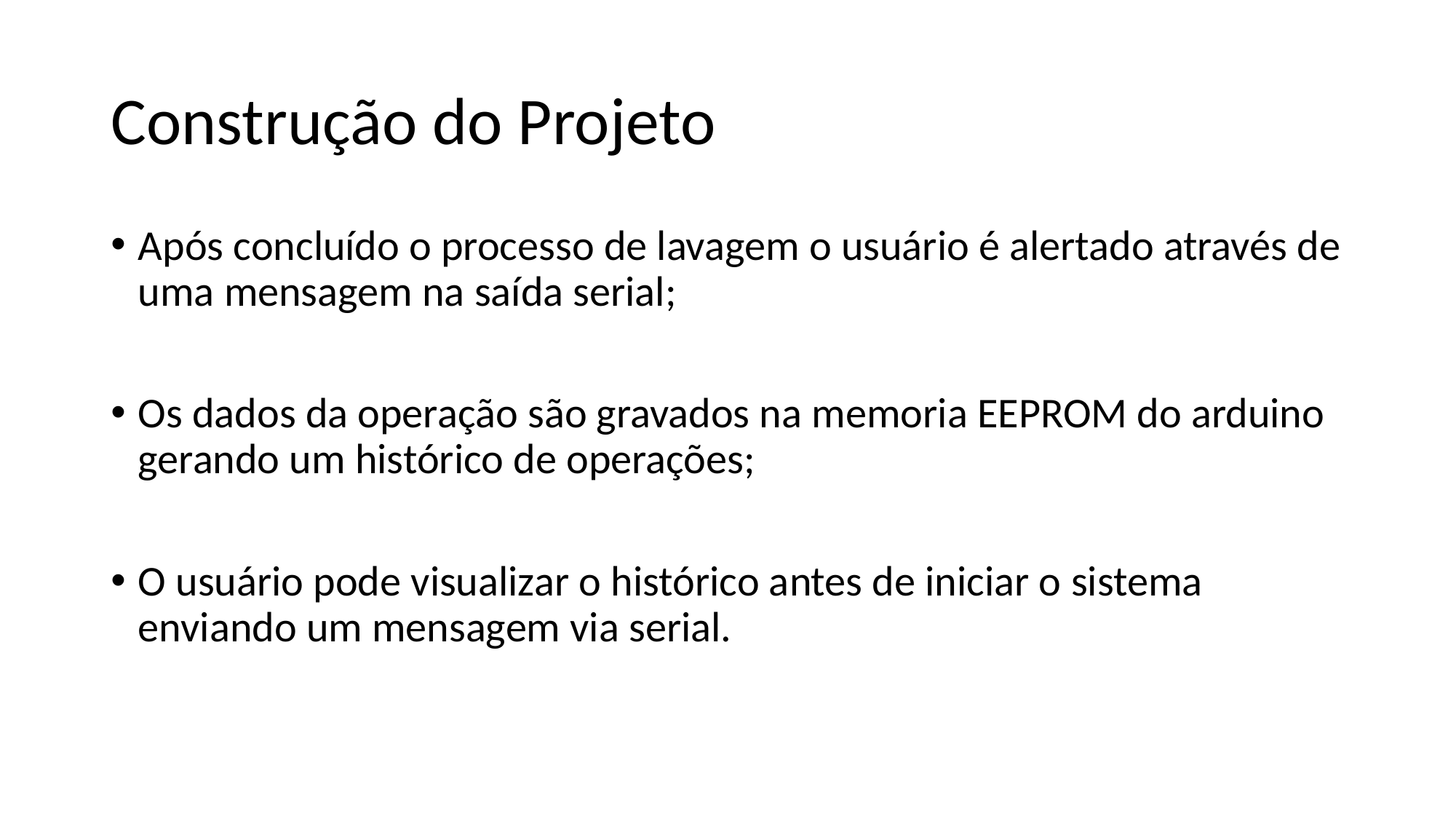

# Construção do Projeto
Após concluído o processo de lavagem o usuário é alertado através de uma mensagem na saída serial;

Os dados da operação são gravados na memoria EEPROM do arduino gerando um histórico de operações;

O usuário pode visualizar o histórico antes de iniciar o sistema enviando um mensagem via serial.